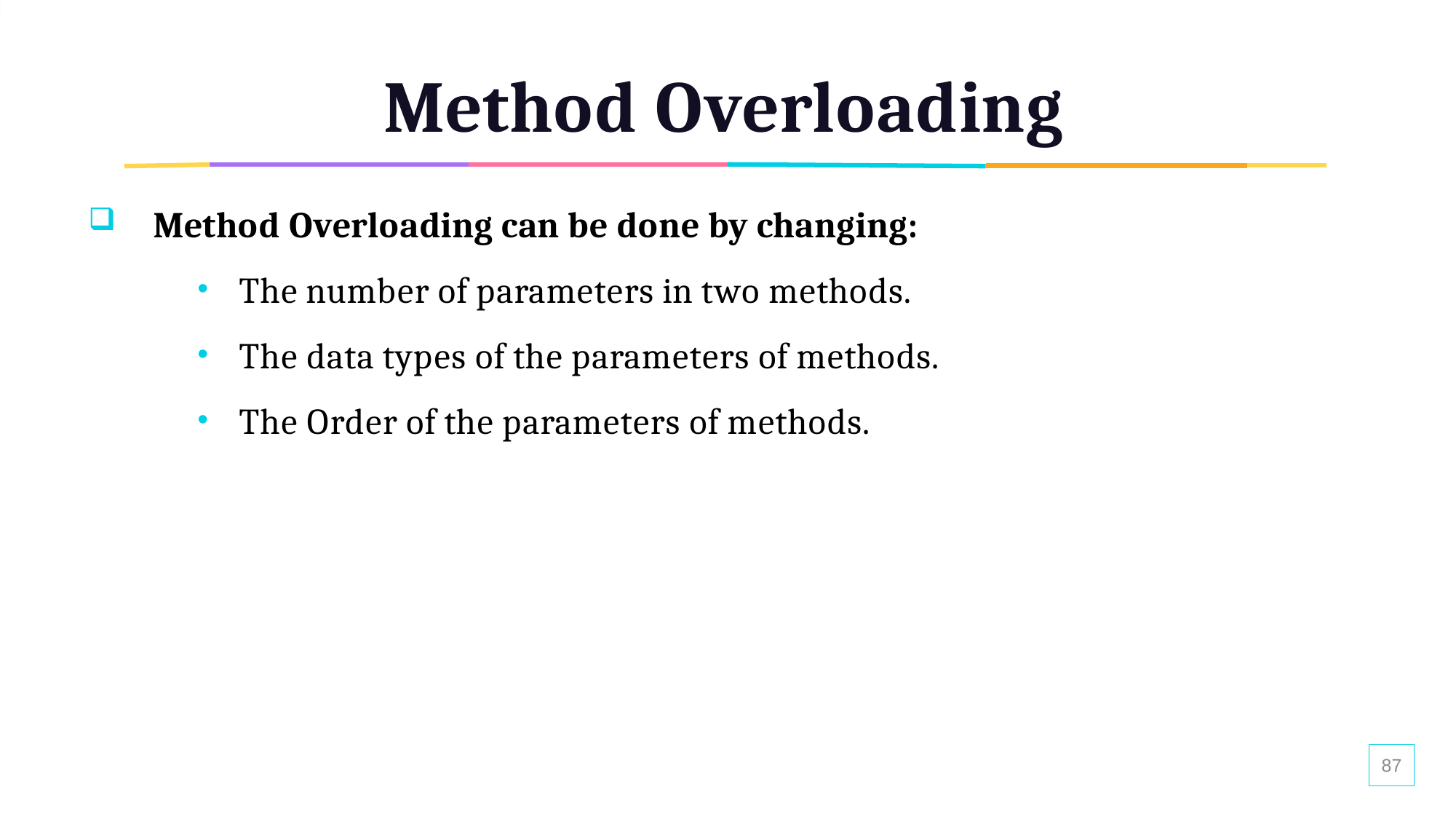

# Method Overloading
Method Overloading can be done by changing:
The number of parameters in two methods.
The data types of the parameters of methods.
The Order of the parameters of methods.

87